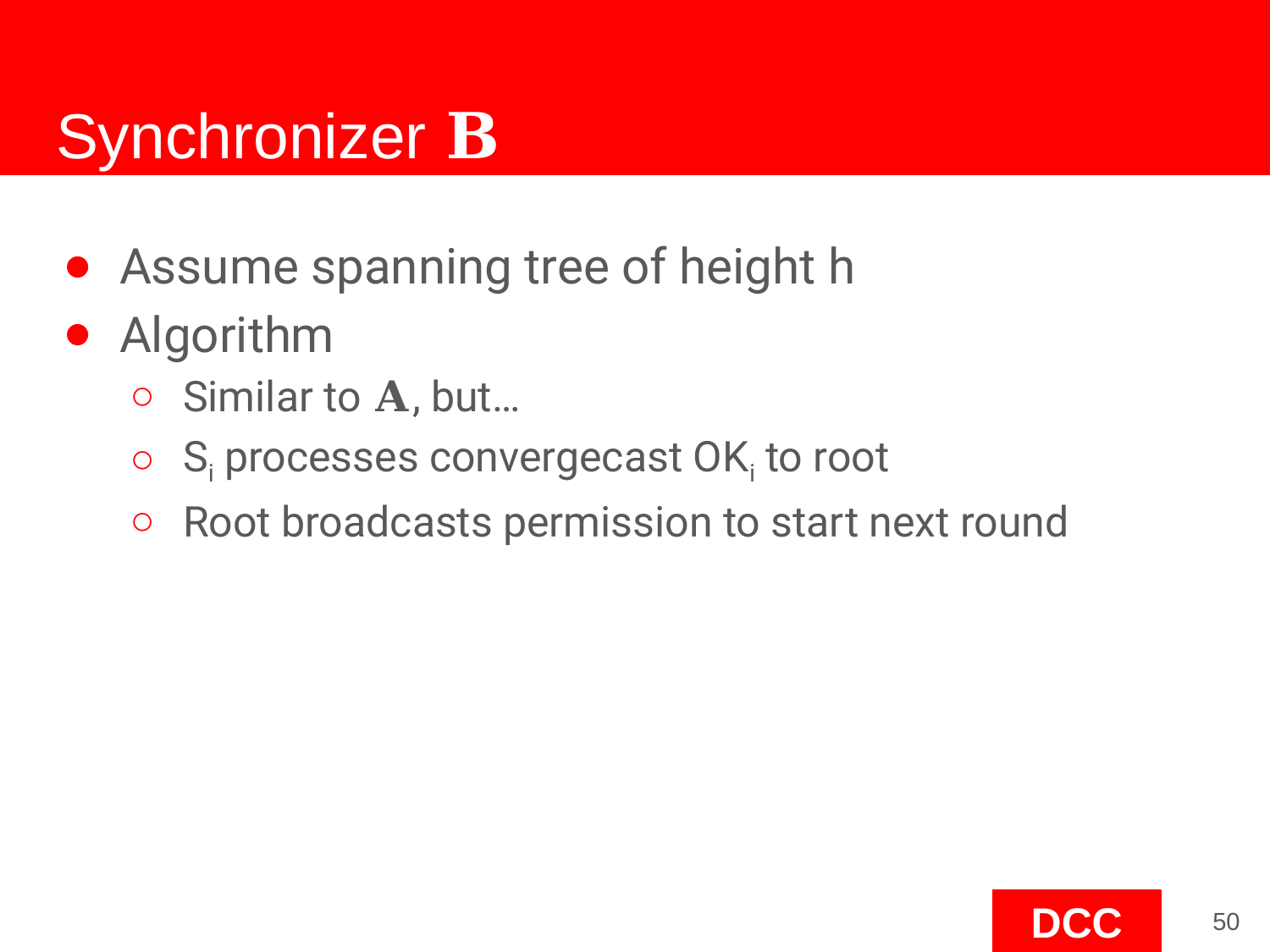

# Synchronizer 𝚩
Assume spanning tree of height h
Algorithm
Similar to 𝚨, but…
Si processes convergecast OKi to root
Root broadcasts permission to start next round
50